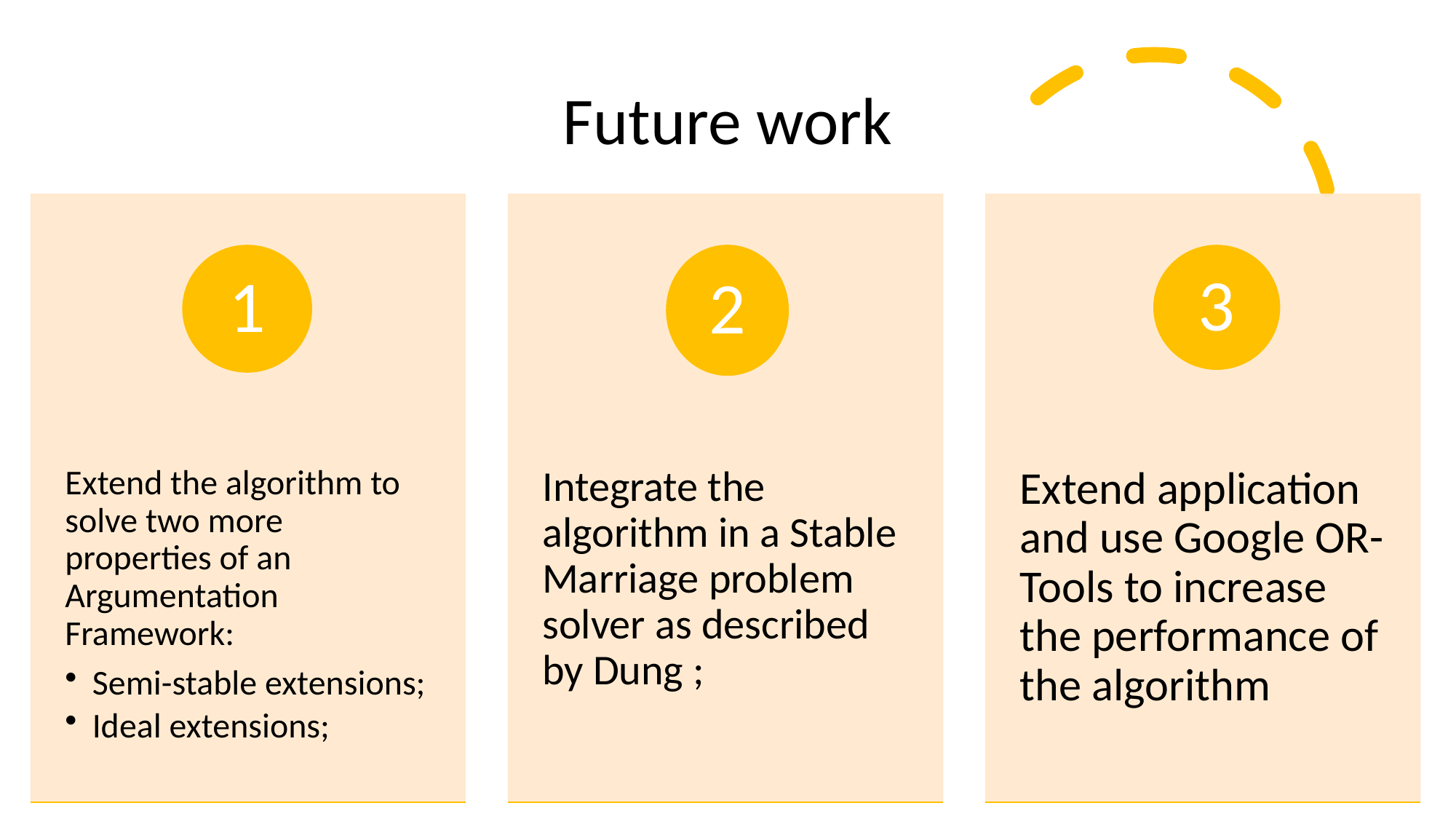

# Future work

Extend the algorithm to solve two more properties of an Argumentation Framework:
Semi-stable extensions;
Ideal extensions;
1
Integrate the algorithm in a Stable Marriage problem solver as described by Dung ;
2
Extend application and use Google OR-Tools to increase the performance of the algorithm
3